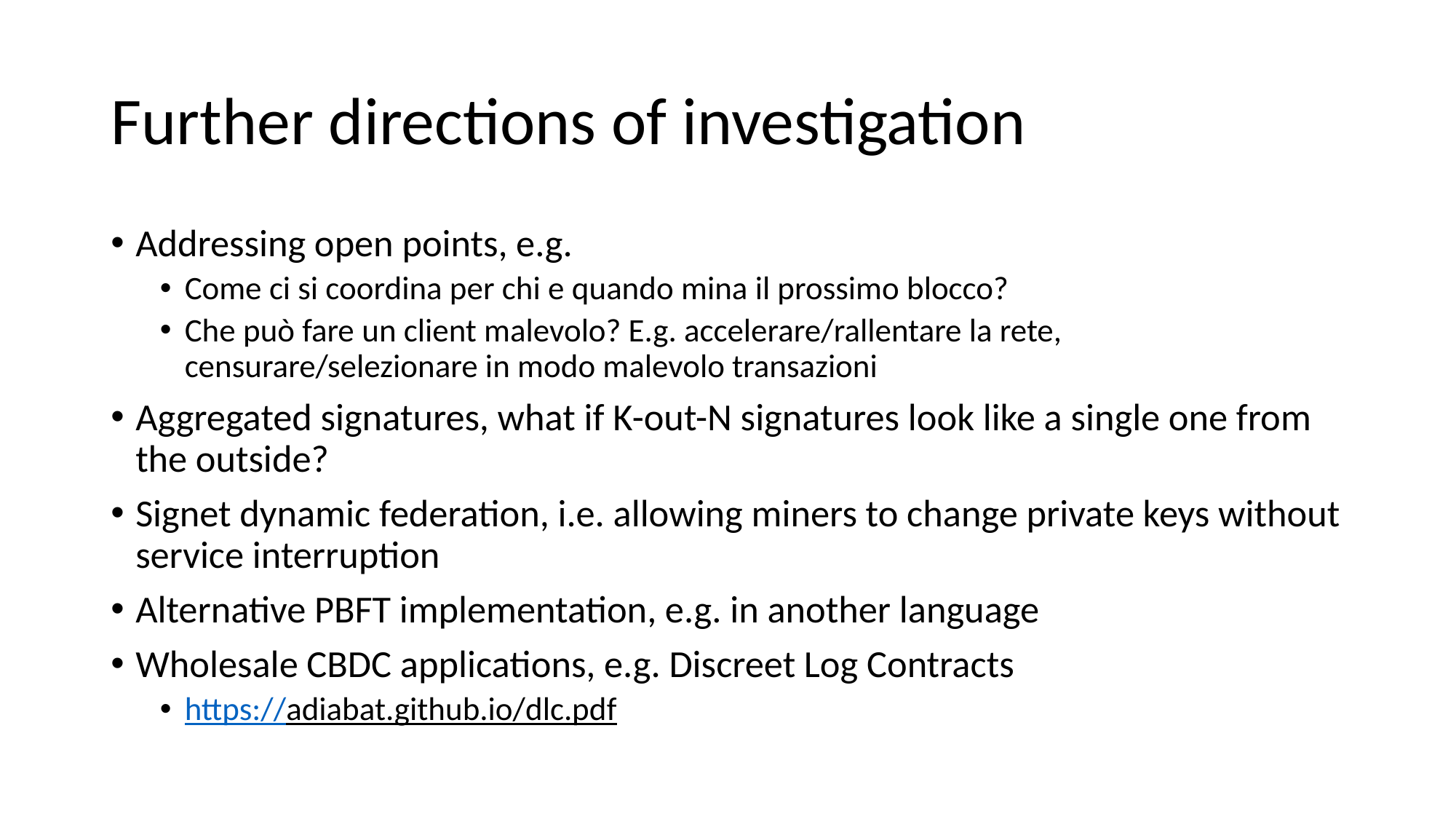

# Further directions of investigation
Addressing open points, e.g.
Come ci si coordina per chi e quando mina il prossimo blocco?
Che può fare un client malevolo? E.g. accelerare/rallentare la rete, censurare/selezionare in modo malevolo transazioni
Aggregated signatures, what if K-out-N signatures look like a single one from the outside?
Signet dynamic federation, i.e. allowing miners to change private keys without service interruption
Alternative PBFT implementation, e.g. in another language
Wholesale CBDC applications, e.g. Discreet Log Contracts
https://adiabat.github.io/dlc.pdf